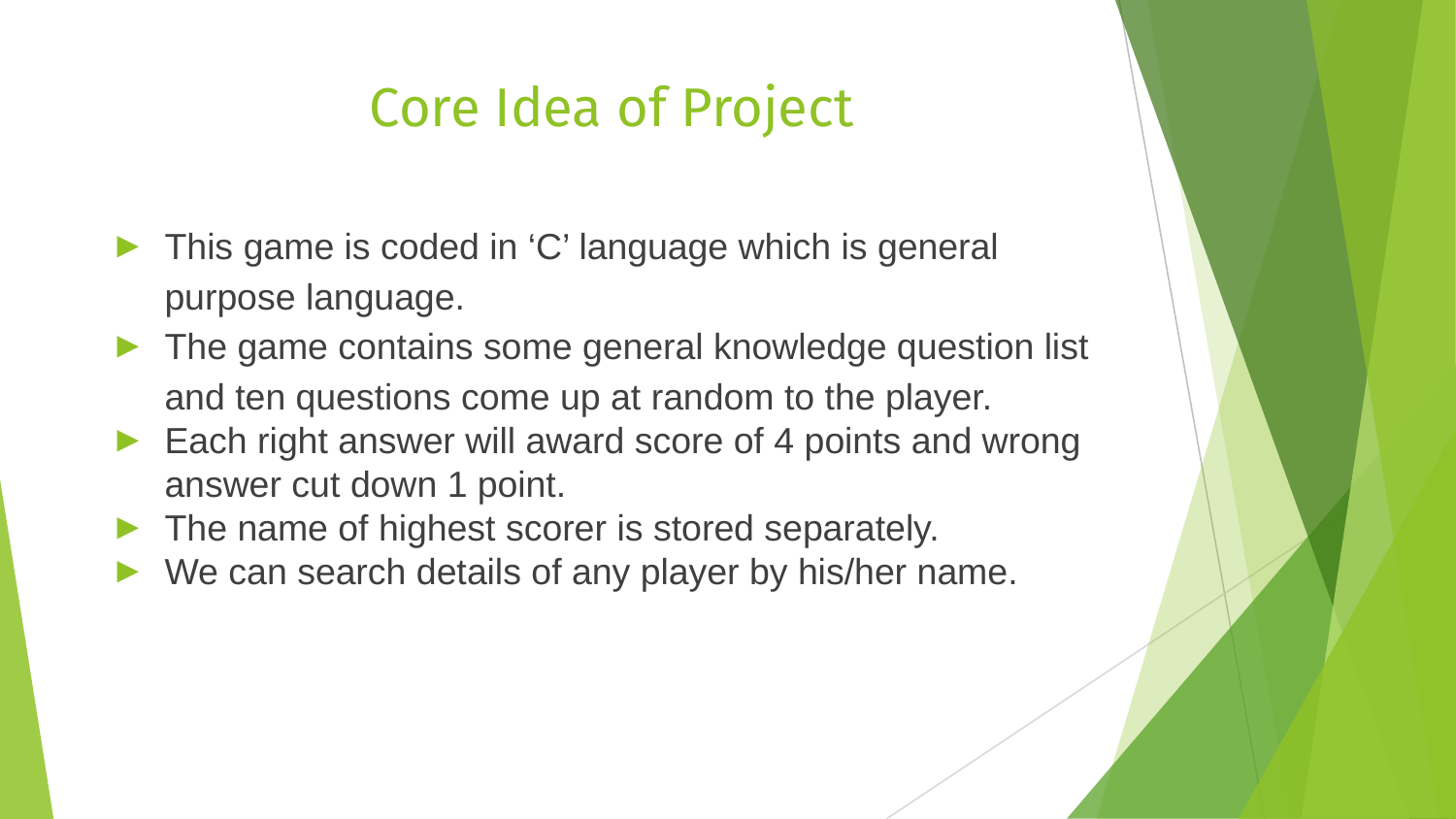

# Core Idea of Project
This game is coded in ‘C’ language which is general purpose language.
The game contains some general knowledge question list and ten questions come up at random to the player.
Each right answer will award score of 4 points and wrong answer cut down 1 point.
The name of highest scorer is stored separately.
We can search details of any player by his/her name.